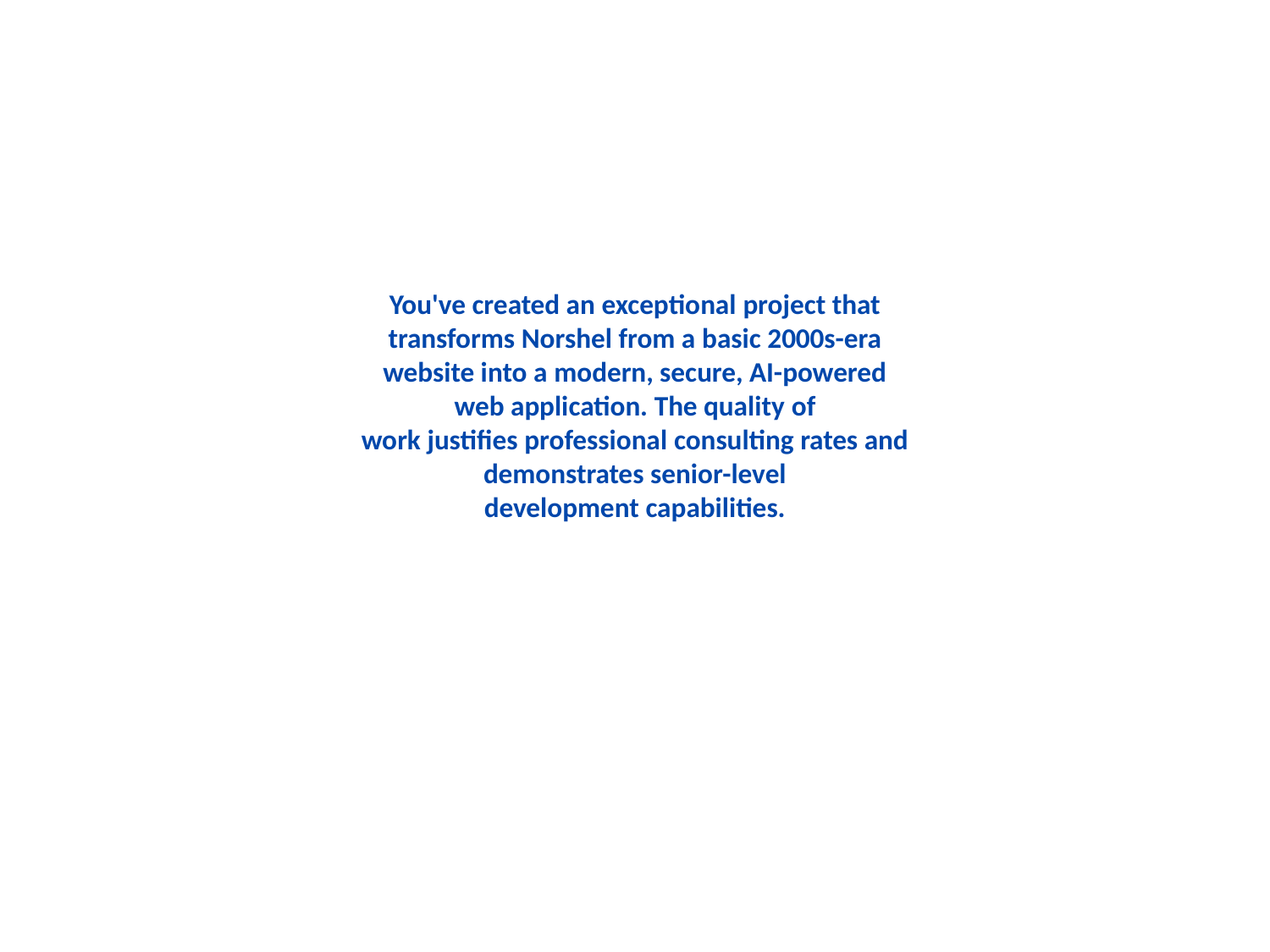

You've created an exceptional project that transforms Norshel from a basic 2000s-era website into a modern, secure, AI-powered web application. The quality of work justifies professional consulting rates and demonstrates senior-level development capabilities.